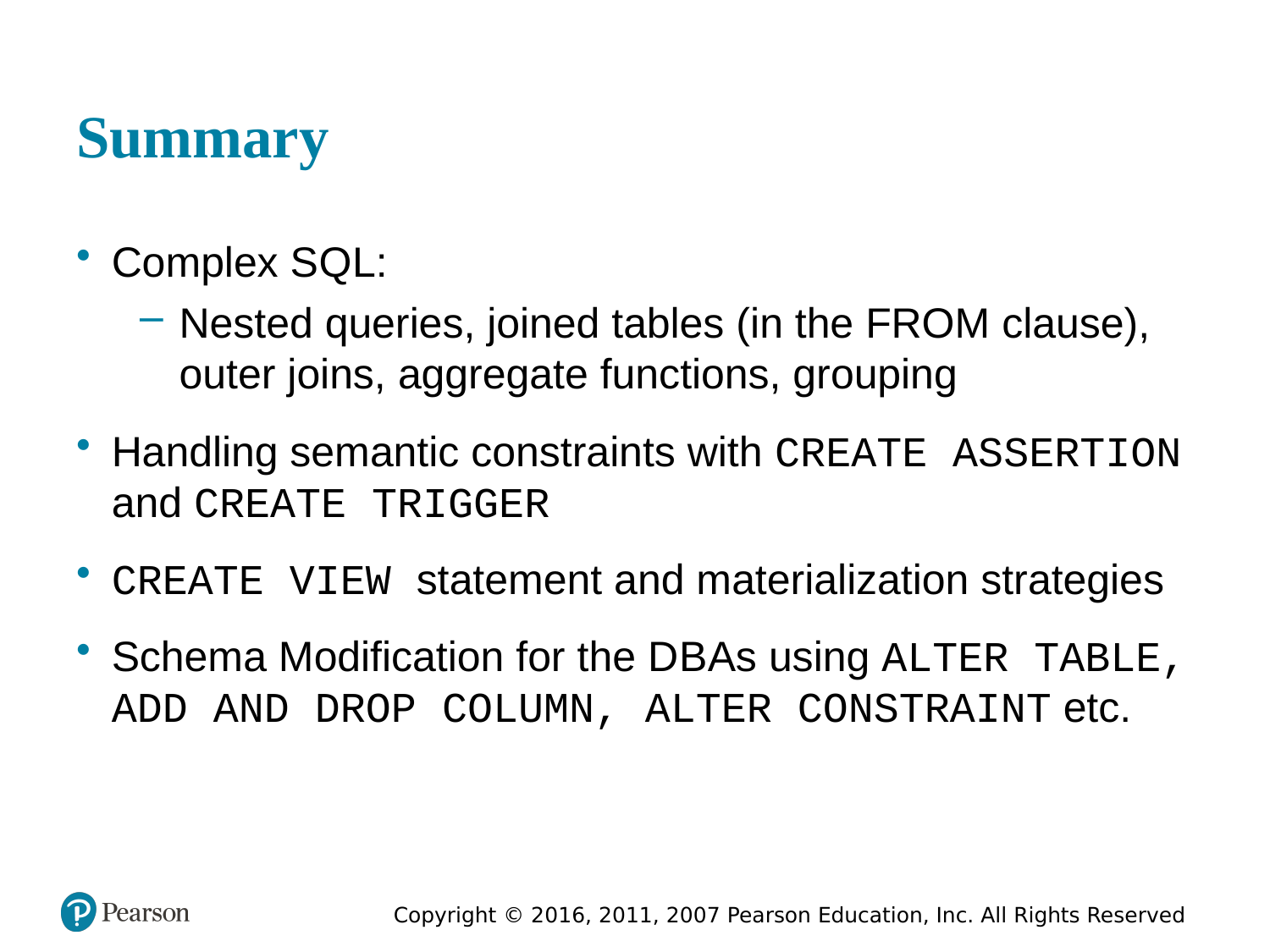

# Summary
Complex S Q L:
Nested queries, joined tables (in the FROM clause), outer joins, aggregate functions, grouping
Handling semantic constraints with CREATE ASSERTION and CREATE TRIGGER
CREATE VIEW statement and materialization strategies
Schema Modification for the D B As using ALTER TABLE, ADD AND DROP COLUMN, ALTER CONSTRAINT etc.